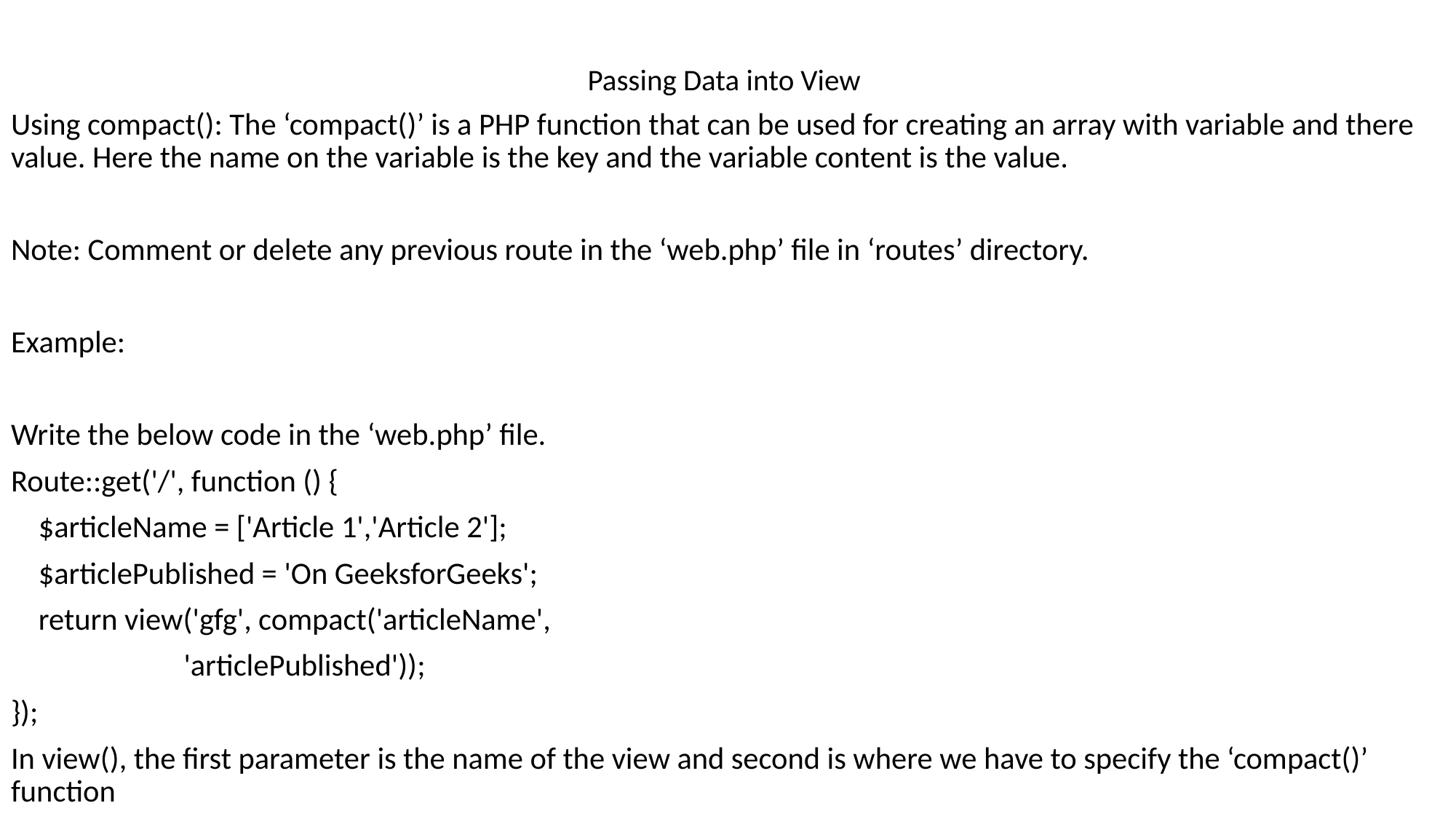

# Passing Data into View
Using compact(): The ‘compact()’ is a PHP function that can be used for creating an array with variable and there value. Here the name on the variable is the key and the variable content is the value.

Note: Comment or delete any previous route in the ‘web.php’ file in ‘routes’ directory.

Example:

Write the below code in the ‘web.php’ file.
Route::get('/', function () {
    $articleName = ['Article 1','Article 2'];
    $articlePublished = 'On GeeksforGeeks';
    return view('gfg', compact('articleName',
                         'articlePublished'));
});
In view(), the first parameter is the name of the view and second is where we have to specify the ‘compact()’ function